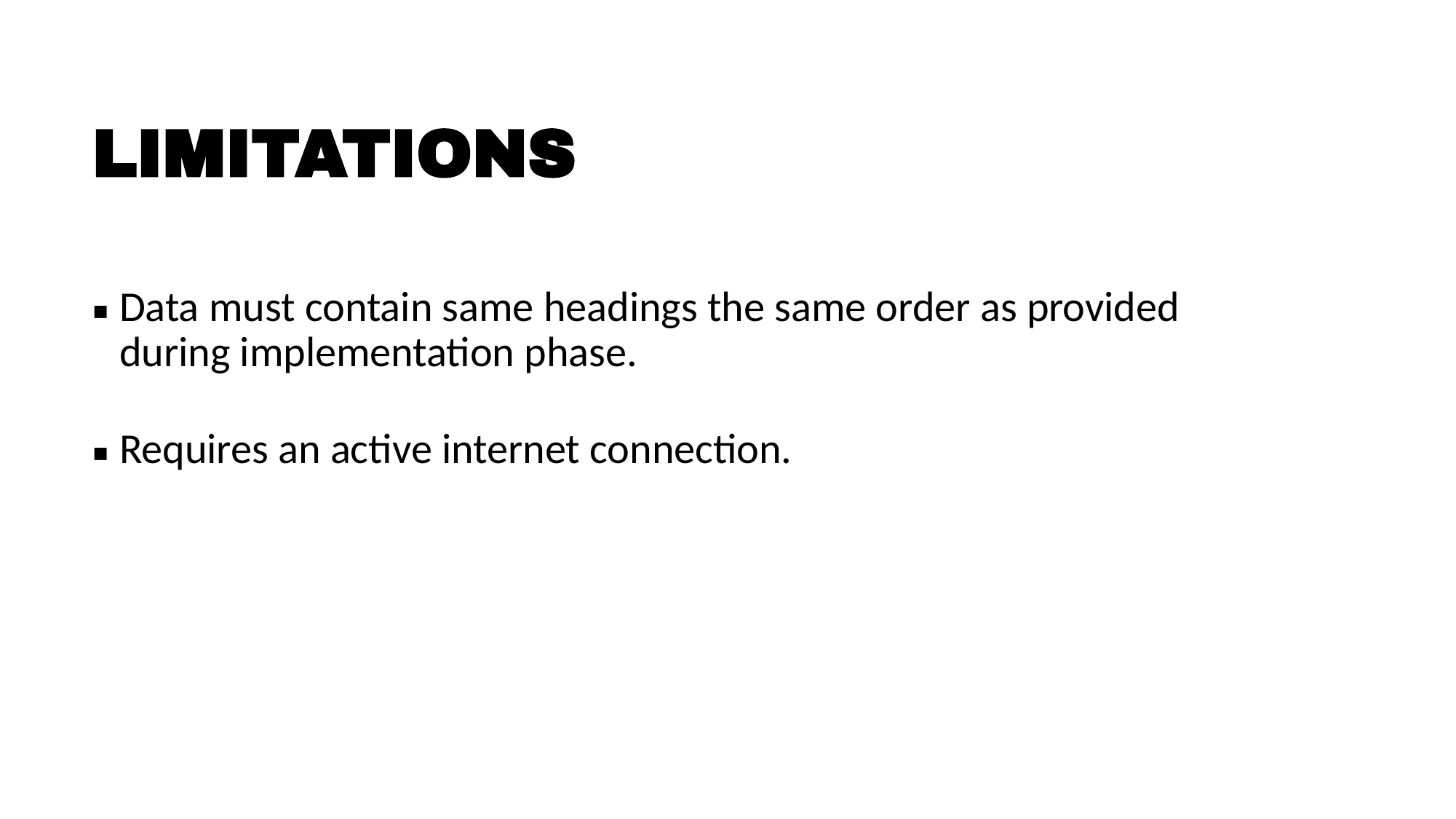

# LIMITATIONS
Data must contain same headings the same order as provided during implementation phase.
Requires an active internet connection.